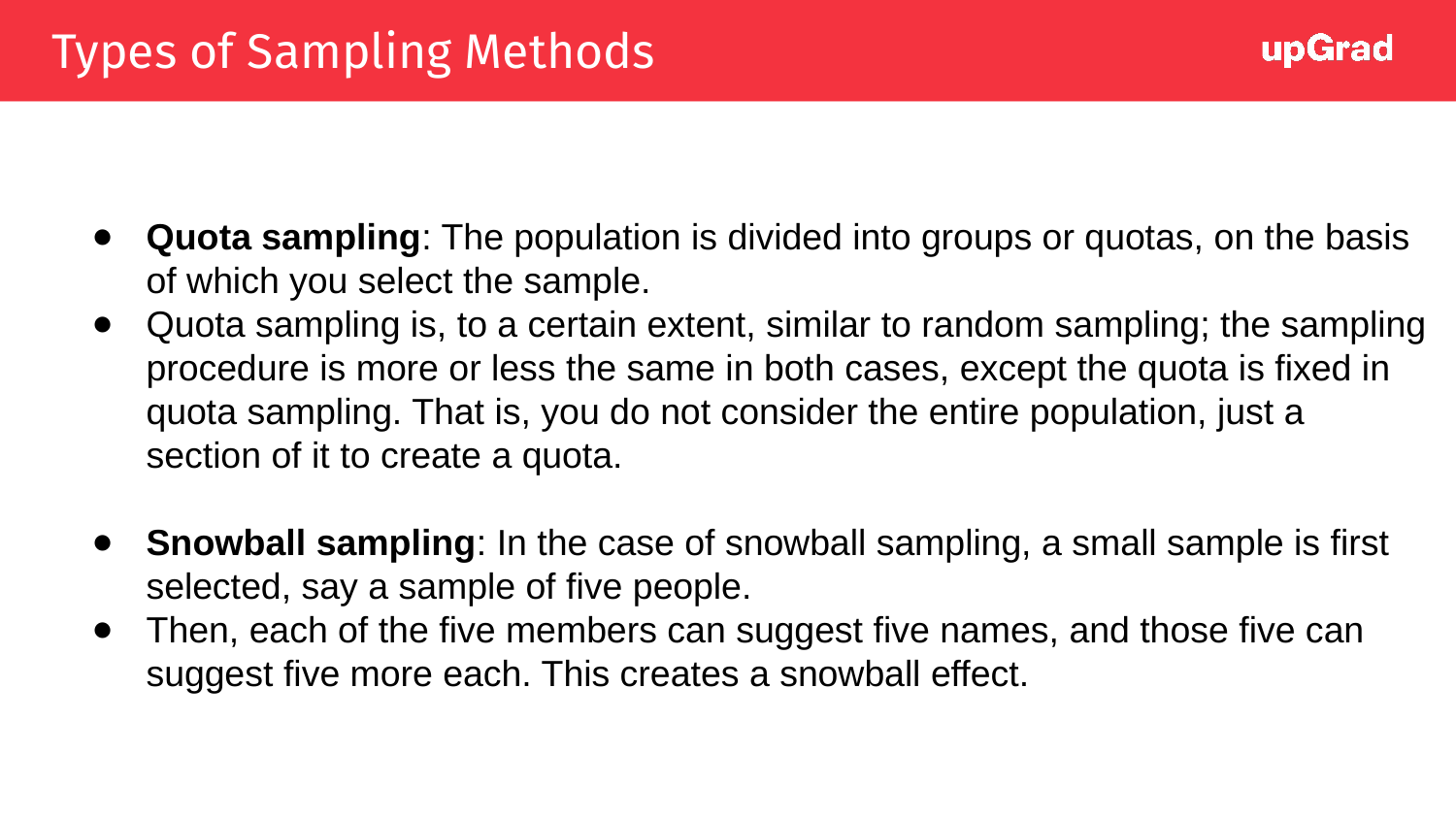

# Types of Sampling Methods

Quota sampling: The population is divided into groups or quotas, on the basis of which you select the sample.
Quota sampling is, to a certain extent, similar to random sampling; the sampling procedure is more or less the same in both cases, except the quota is fixed in quota sampling. That is, you do not consider the entire population, just a section of it to create a quota.

Snowball sampling: In the case of snowball sampling, a small sample is first selected, say a sample of five people.
Then, each of the five members can suggest five names, and those five can suggest five more each. This creates a snowball effect.